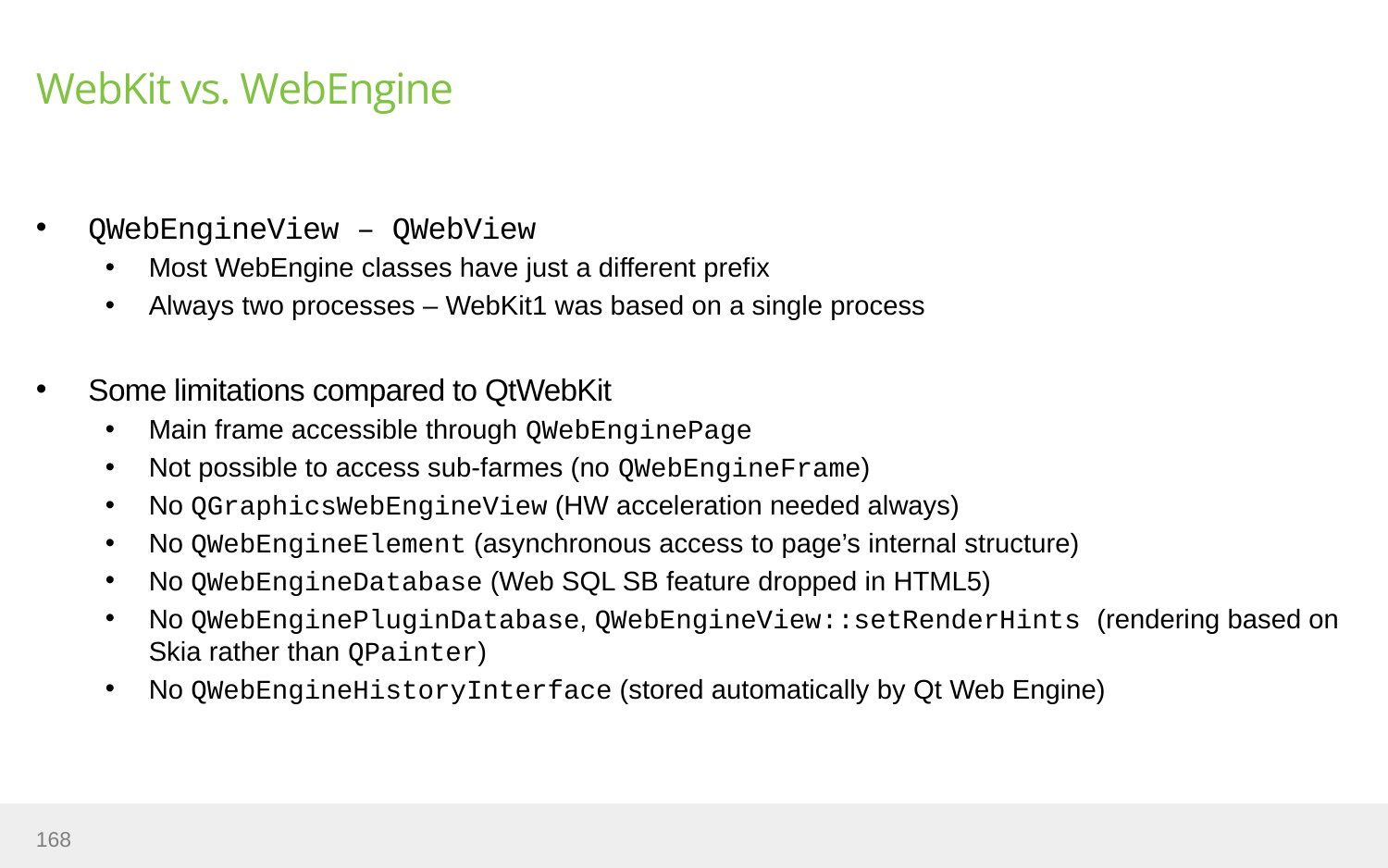

# WebKit vs. WebEngine
QWebEngineView – QWebView
Most WebEngine classes have just a different prefix
Always two processes – WebKit1 was based on a single process

Some limitations compared to QtWebKit
Main frame accessible through QWebEnginePage
Not possible to access sub-farmes (no QWebEngineFrame)
No QGraphicsWebEngineView (HW acceleration needed always)
No QWebEngineElement (asynchronous access to page’s internal structure)
No QWebEngineDatabase (Web SQL SB feature dropped in HTML5)
No QWebEnginePluginDatabase, QWebEngineView::setRenderHints (rendering based on Skia rather than QPainter)
No QWebEngineHistoryInterface (stored automatically by Qt Web Engine)

168